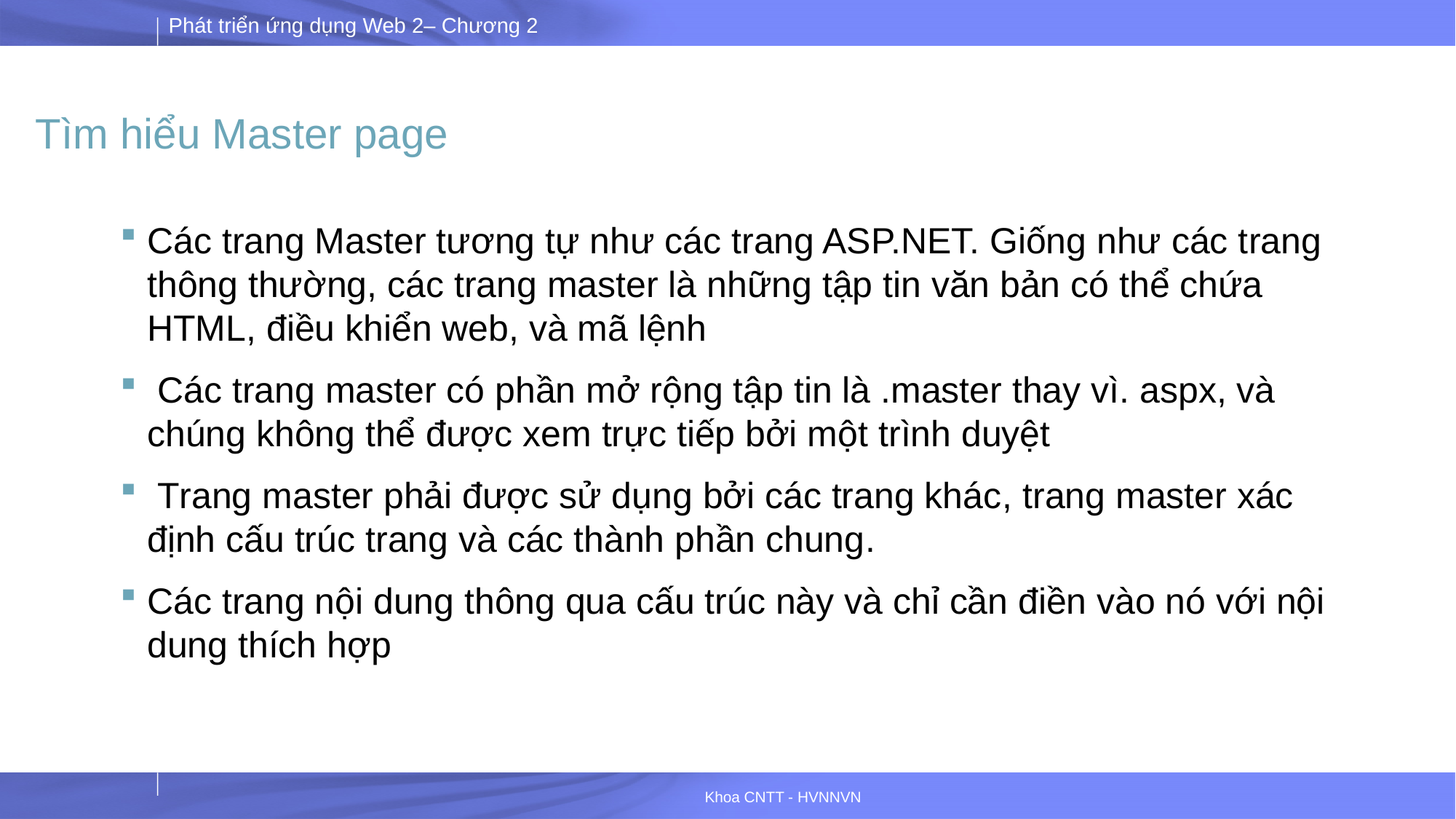

# Tìm hiểu Master page
Các trang Master tương tự như các trang ASP.NET. Giống như các trang thông thường, các trang master là những tập tin văn bản có thể chứa HTML, điều khiển web, và mã lệnh
 Các trang master có phần mở rộng tập tin là .master thay vì. aspx, và chúng không thể được xem trực tiếp bởi một trình duyệt
 Trang master phải được sử dụng bởi các trang khác, trang master xác định cấu trúc trang và các thành phần chung.
Các trang nội dung thông qua cấu trúc này và chỉ cần điền vào nó với nội dung thích hợp